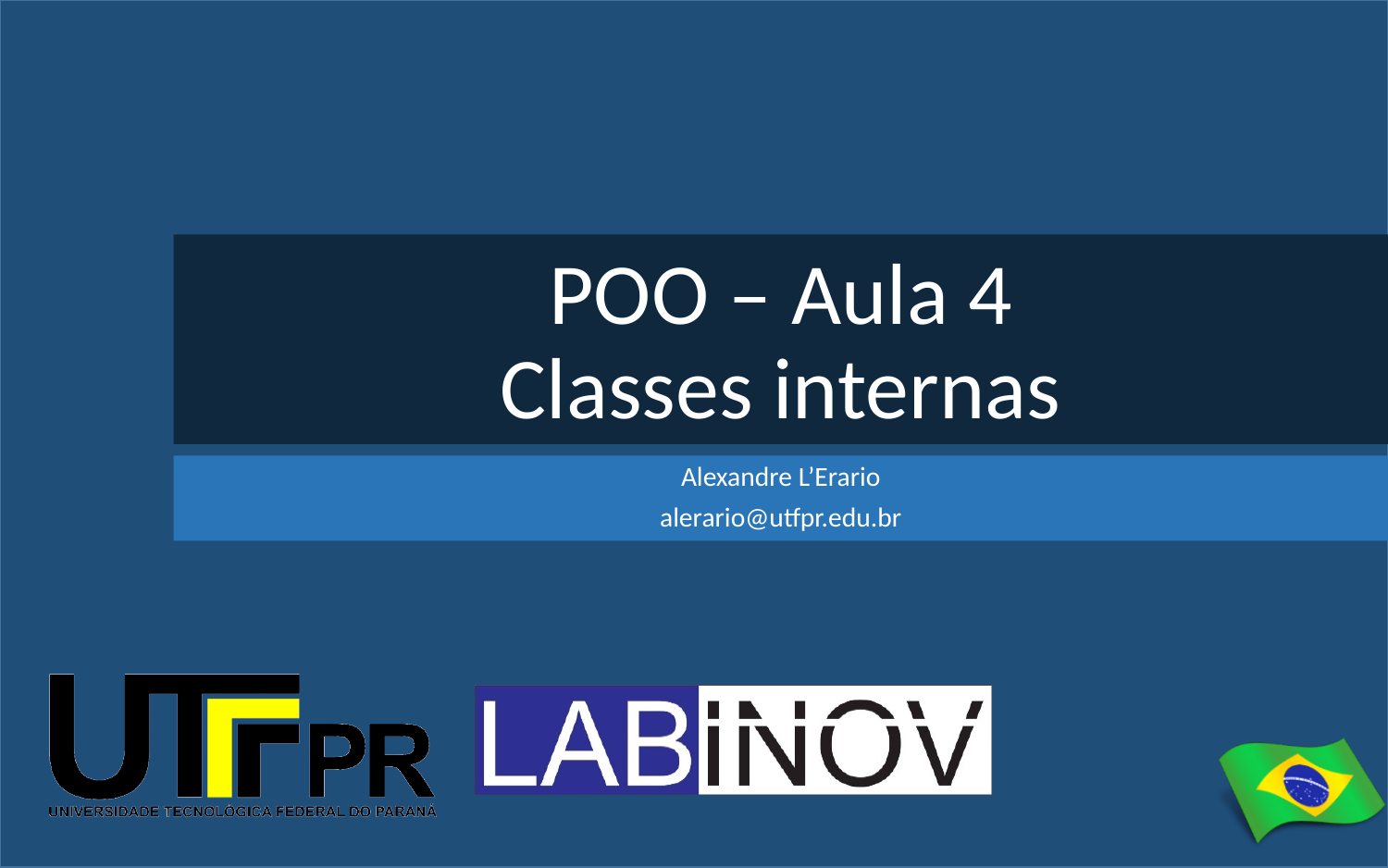

# POO – Aula 4 Classes internas
Alexandre L’Erario
alerario@utfpr.edu.br